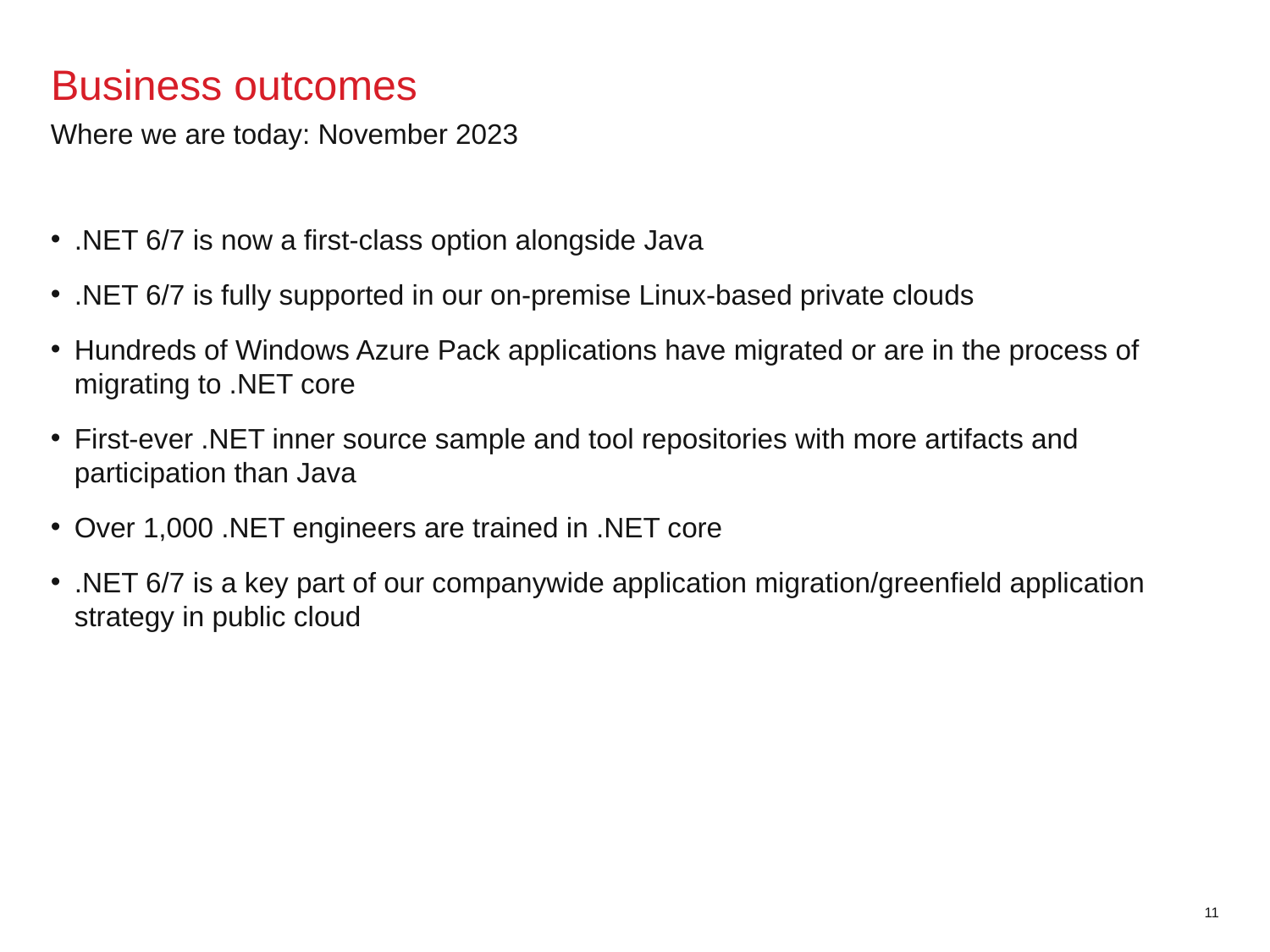

# Business outcomes
Where we are today: November 2023
.NET 6/7 is now a first-class option alongside Java
.NET 6/7 is fully supported in our on-premise Linux-based private clouds
Hundreds of Windows Azure Pack applications have migrated or are in the process of migrating to .NET core
First-ever .NET inner source sample and tool repositories with more artifacts and participation than Java
Over 1,000 .NET engineers are trained in .NET core
.NET 6/7 is a key part of our companywide application migration/greenfield application strategy in public cloud
11